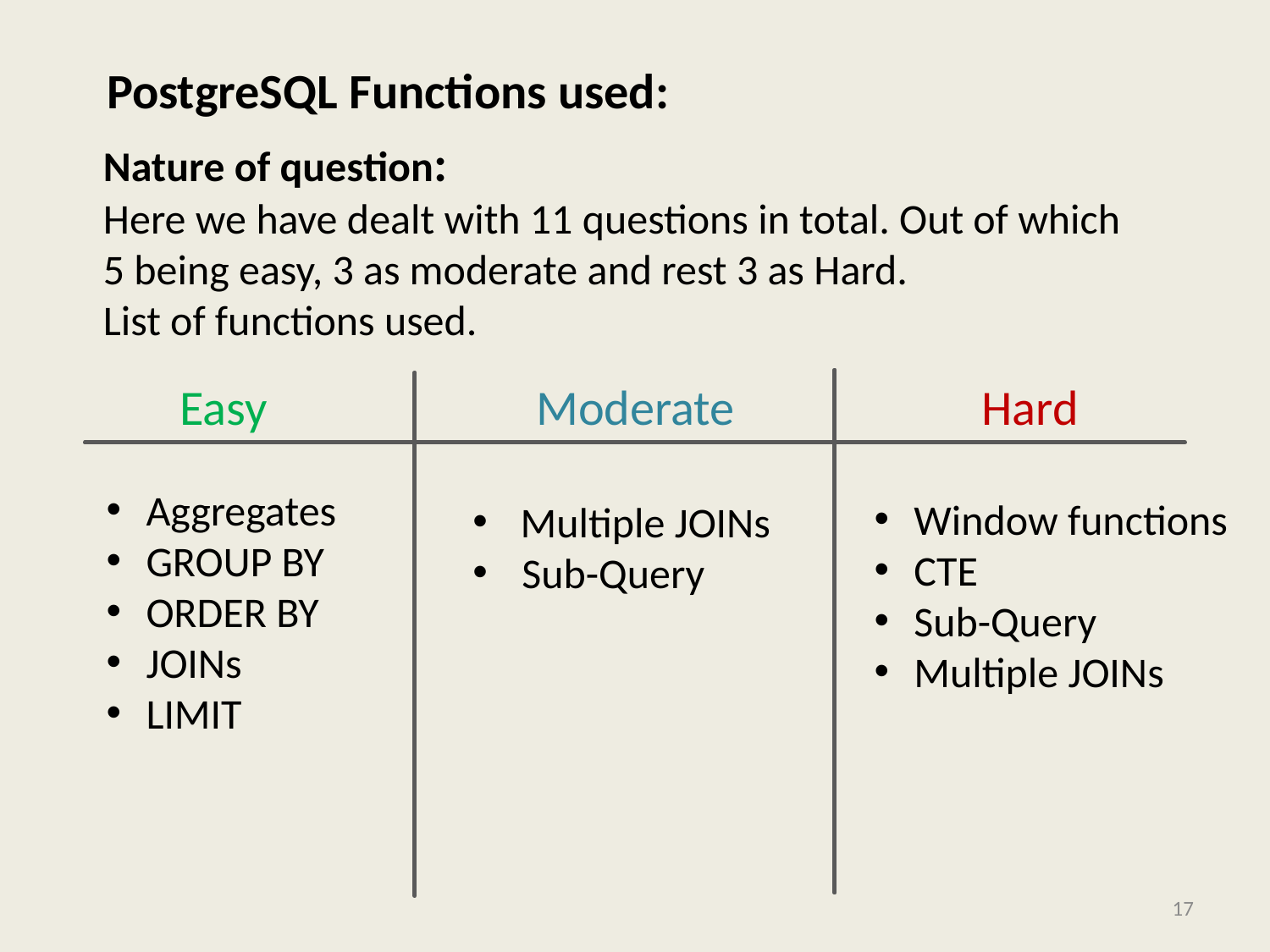

PostgreSQL Functions used:
Nature of question:
Here we have dealt with 11 questions in total. Out of which 5 being easy, 3 as moderate and rest 3 as Hard.
List of functions used.
     Easy                        Moderate                      Hard

Aggregates
GROUP BY
ORDER BY
JOINs
LIMIT
Window functions
CTE
Sub-Query
Multiple JOINs

Multiple JOINs
 Sub-Query

17